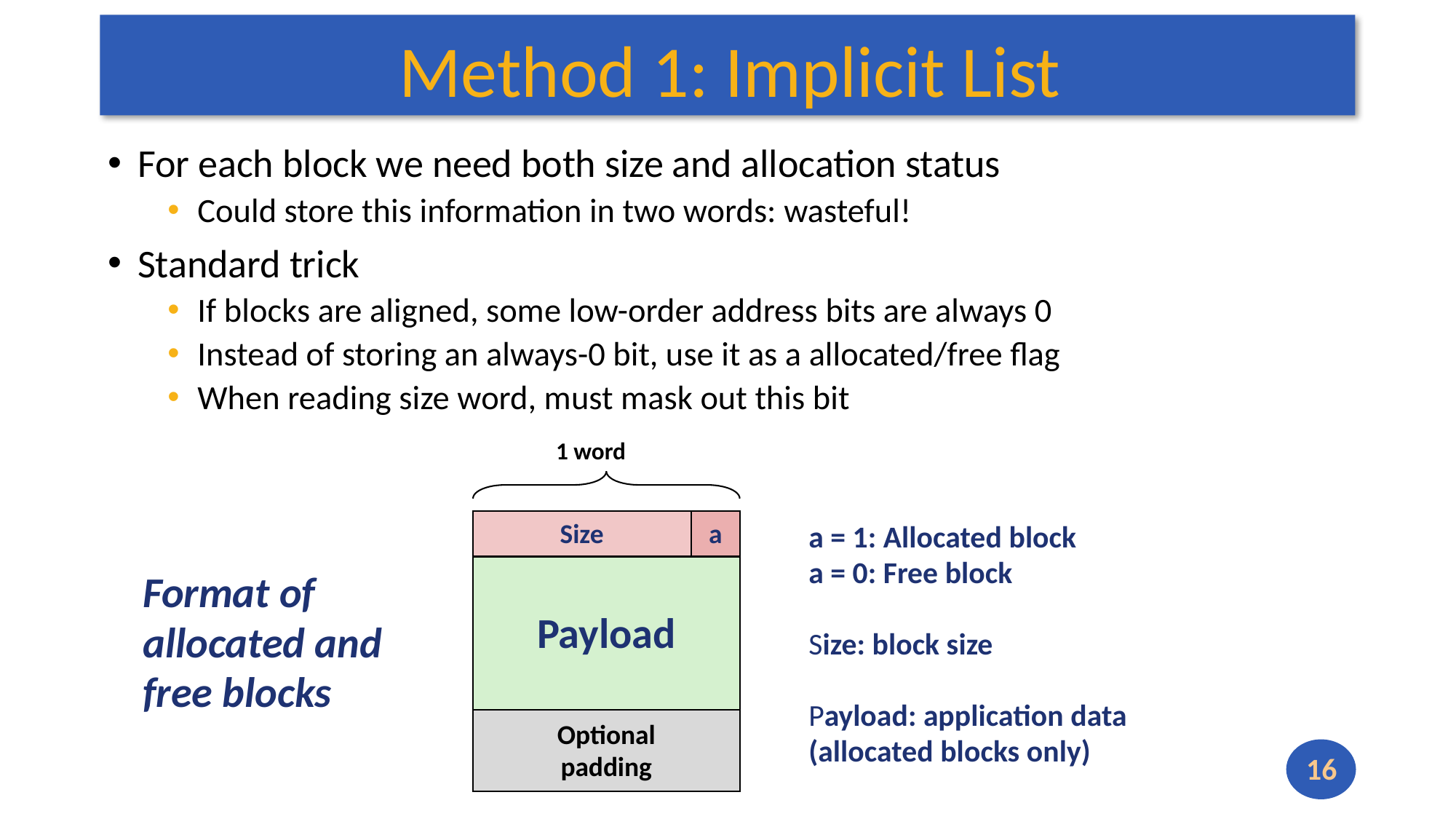

# Method 1: Implicit List
For each block we need both size and allocation status
Could store this information in two words: wasteful!
Standard trick
If blocks are aligned, some low-order address bits are always 0
Instead of storing an always-0 bit, use it as a allocated/free flag
When reading size word, must mask out this bit

1 word
Size
a
a = 1: Allocated block
a = 0: Free block

Size: block size

Payload: application data
(allocated blocks only)

Payload
Format of
allocated and
free blocks
Optional
padding
16